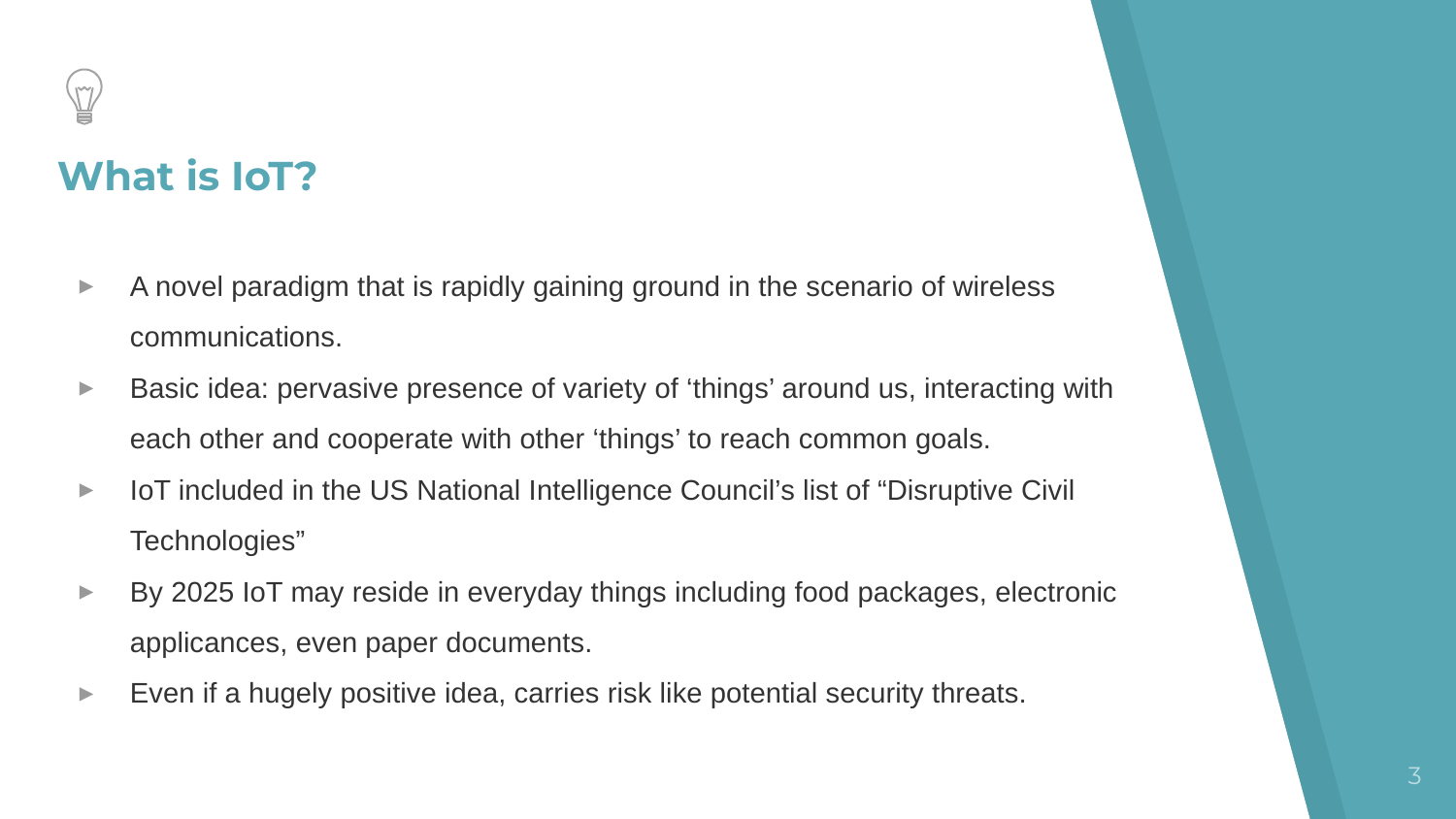

# What is IoT?
A novel paradigm that is rapidly gaining ground in the scenario of wireless communications.
Basic idea: pervasive presence of variety of ‘things’ around us, interacting with each other and cooperate with other ‘things’ to reach common goals.
IoT included in the US National Intelligence Council’s list of “Disruptive Civil Technologies”
By 2025 IoT may reside in everyday things including food packages, electronic applicances, even paper documents.
Even if a hugely positive idea, carries risk like potential security threats.
3